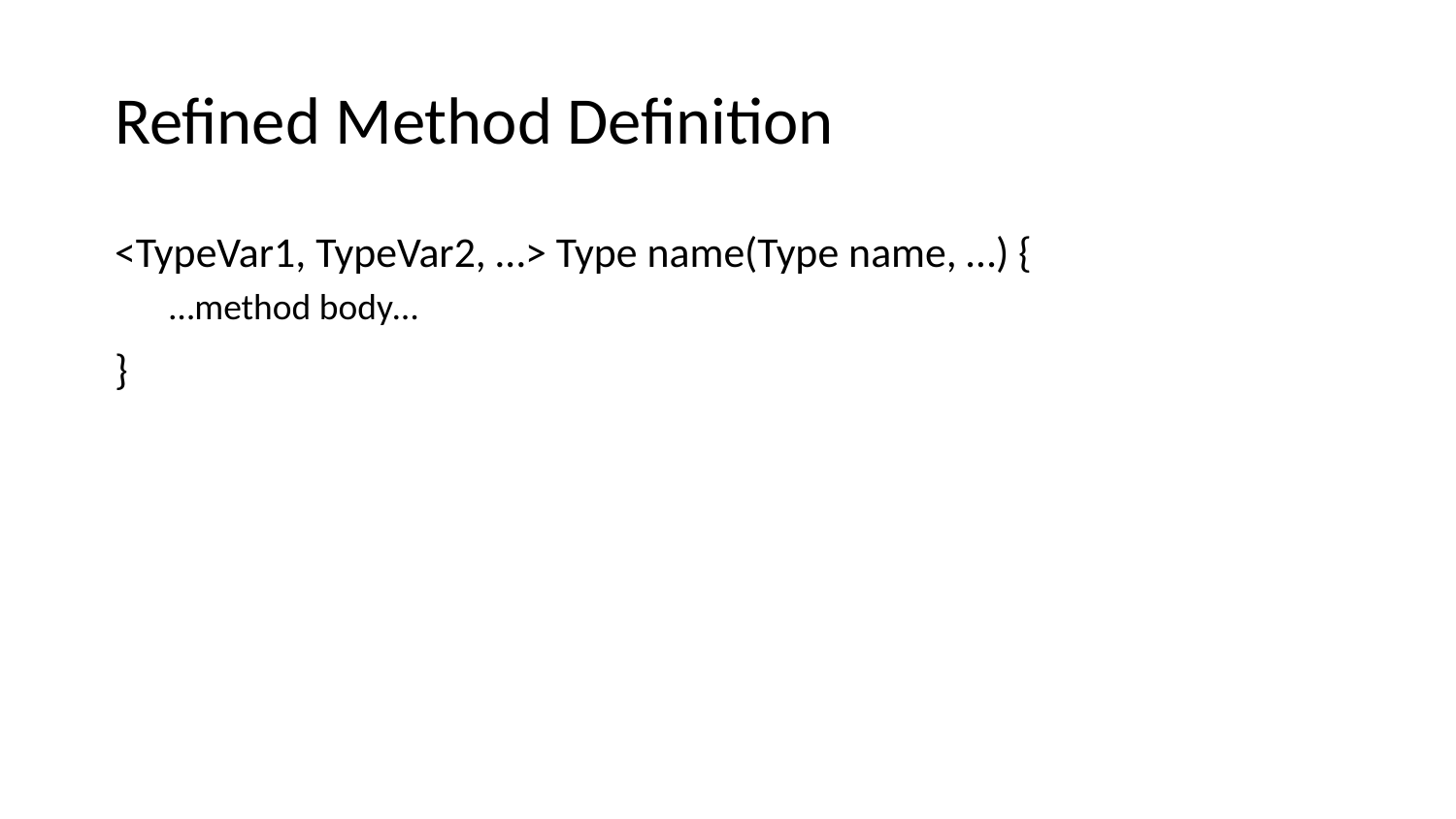

# Refined Method Definition
<TypeVar1, TypeVar2, …> Type name(Type name, …) {
…method body…
}